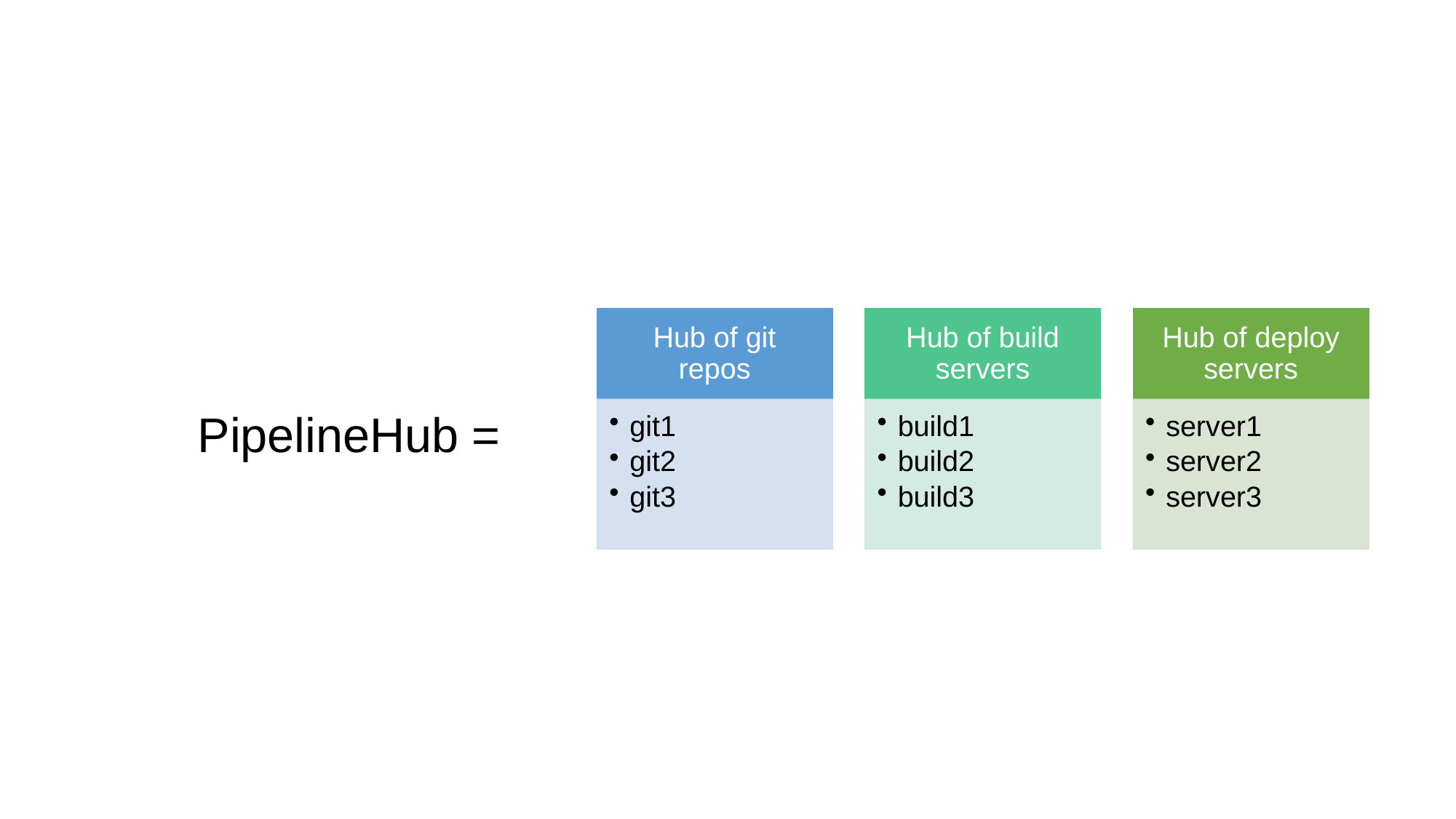

Hub of git repos
git1
git2
git3
Hub of build servers
build1
build2
build3
Hub of deploy servers
server1
server2
server3
PipelineHub =